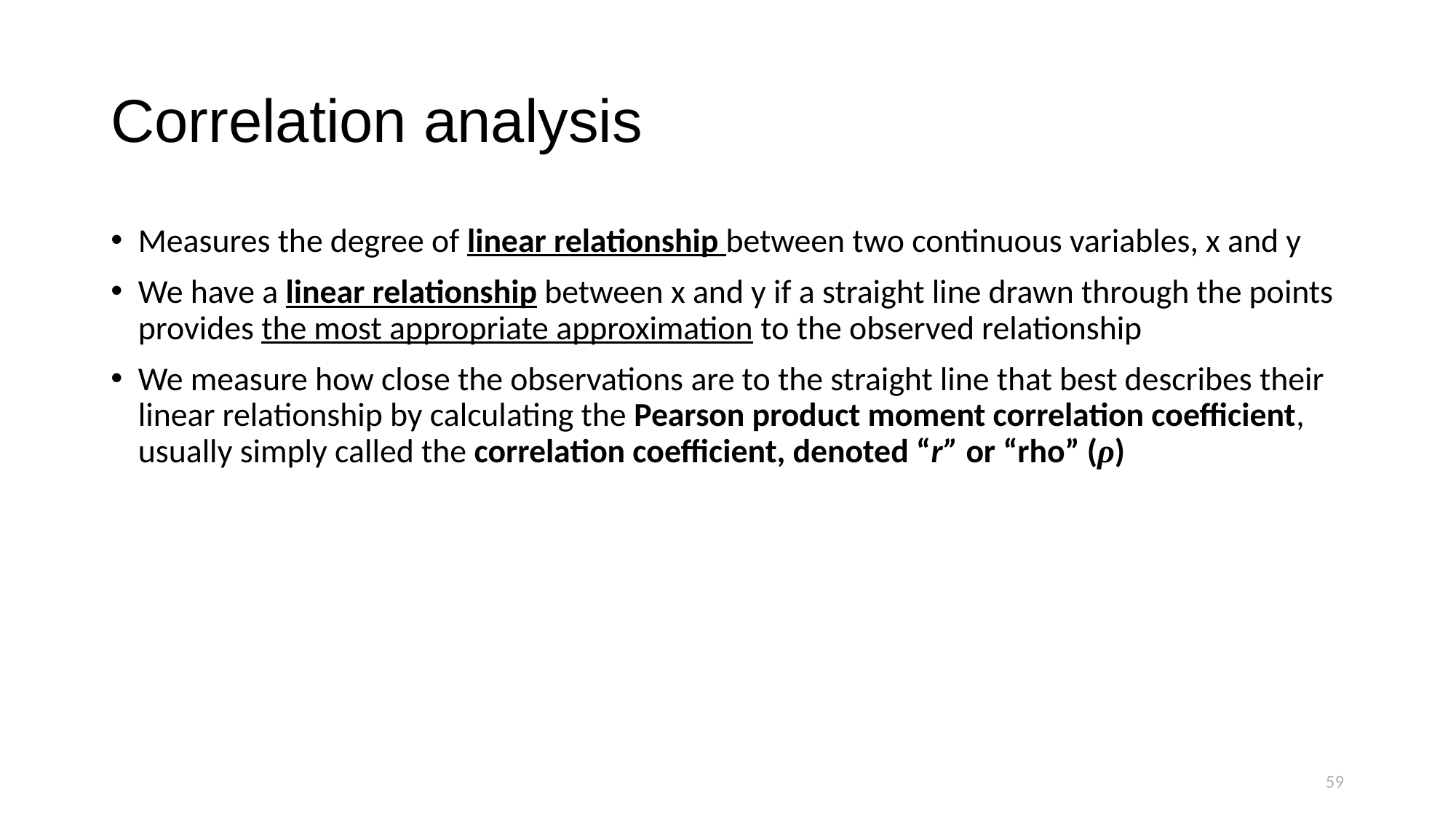

# Correlation analysis
Measures the degree of linear relationship between two continuous variables, x and y
We have a linear relationship between x and y if a straight line drawn through the points provides the most appropriate approximation to the observed relationship
We measure how close the observations are to the straight line that best describes their linear relationship by calculating the Pearson product moment correlation coefficient, usually simply called the correlation coefficient, denoted “r” or “rho” (ρ)
59